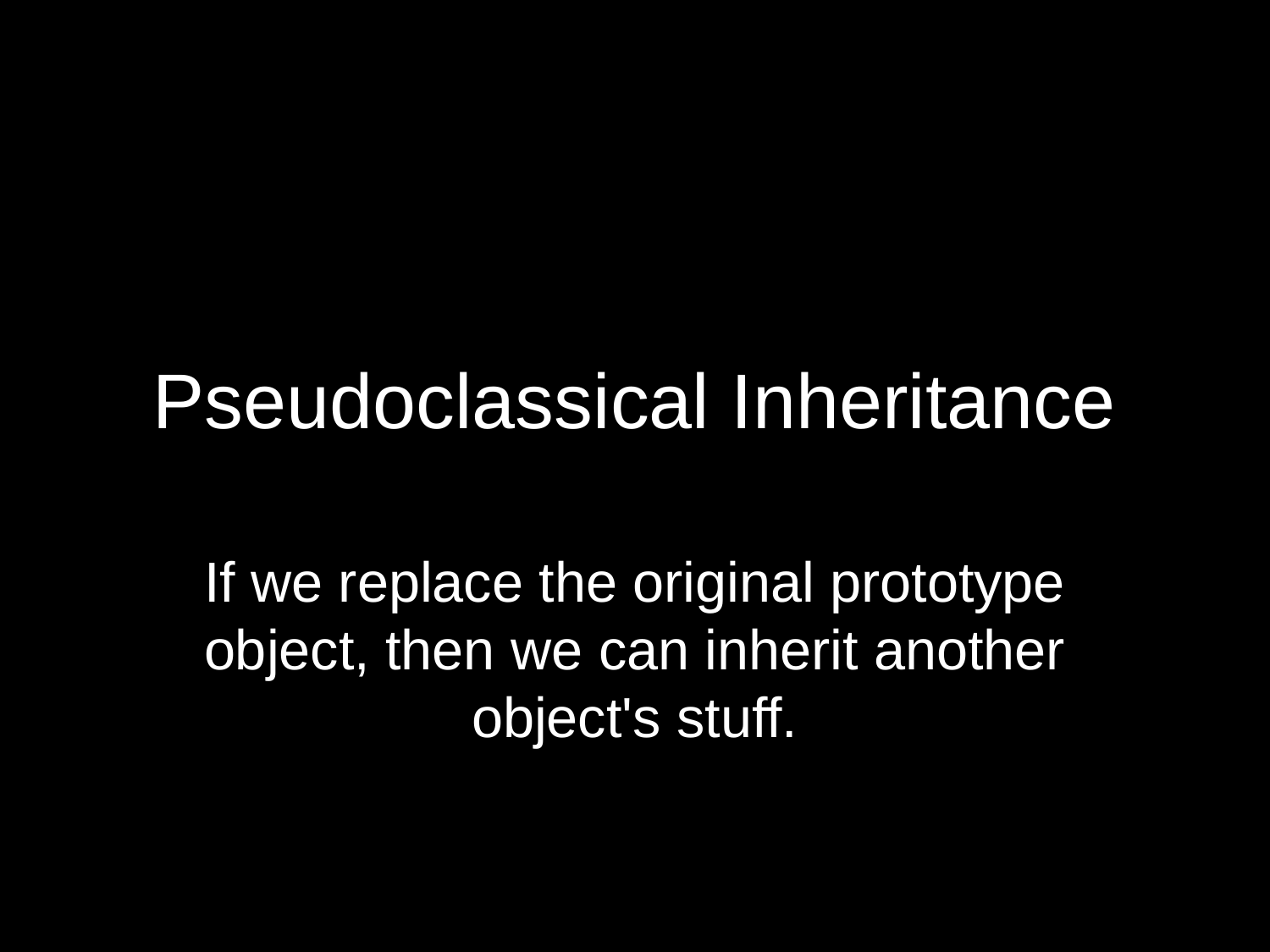

# Pseudoclassical Inheritance
If we replace the original prototype object, then we can inherit another object's stuff.